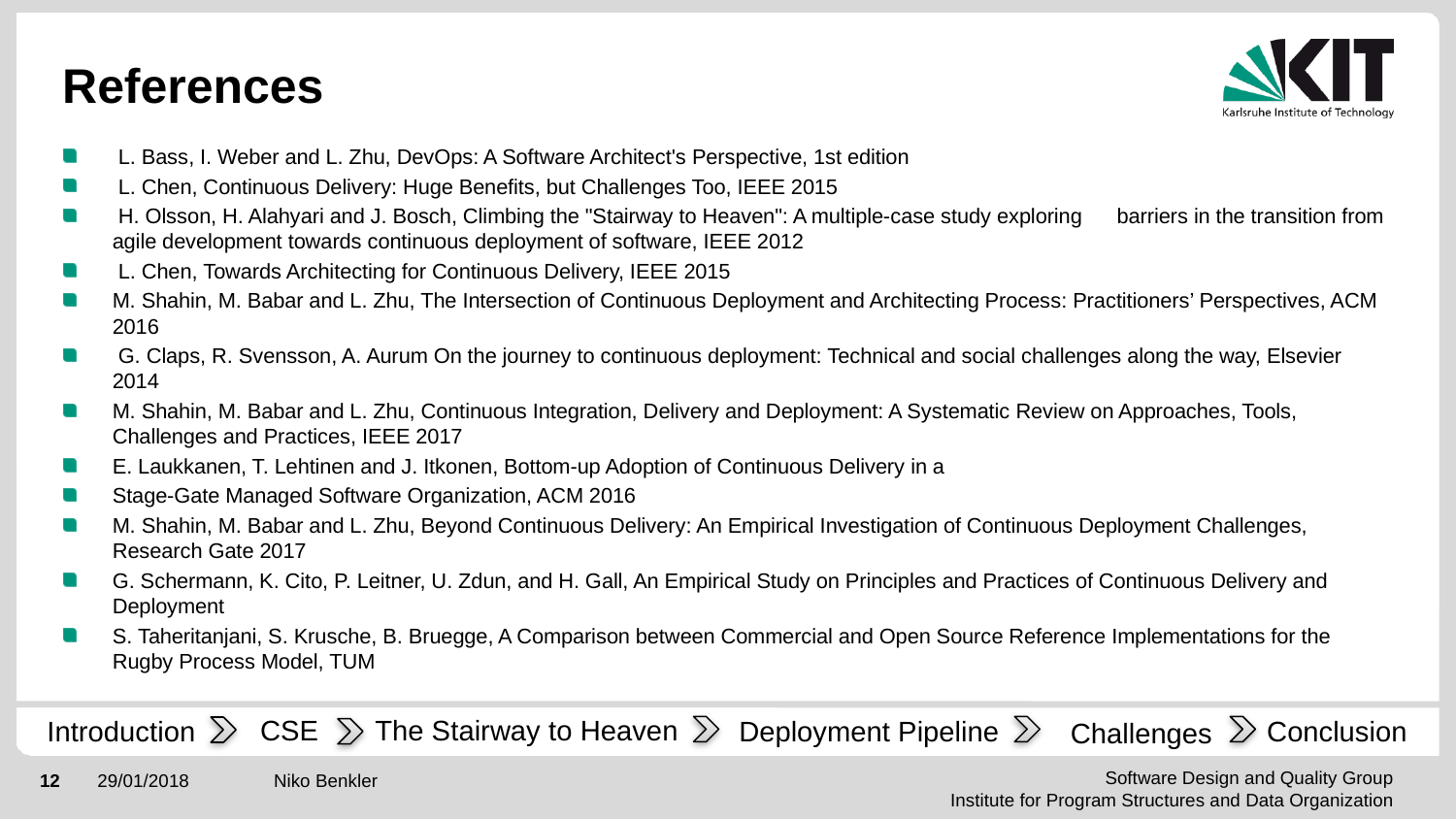

# References
 L. Bass, I. Weber and L. Zhu, DevOps: A Software Architect's Perspective, 1st edition
 L. Chen, Continuous Delivery: Huge Benefits, but Challenges Too, IEEE 2015
 H. Olsson, H. Alahyari and J. Bosch, Climbing the "Stairway to Heaven": A multiple-case study exploring      barriers in the transition from agile development towards continuous deployment of software, IEEE 2012
 L. Chen, Towards Architecting for Continuous Delivery, IEEE 2015
M. Shahin, M. Babar and L. Zhu, The Intersection of Continuous Deployment and Architecting Process: Practitioners’ Perspectives, ACM 2016
 G. Claps, R. Svensson, A. Aurum On the journey to continuous deployment: Technical and social challenges along the way, Elsevier 2014
M. Shahin, M. Babar and L. Zhu, Continuous Integration, Delivery and Deployment: A Systematic Review on Approaches, Tools, Challenges and Practices, IEEE 2017
E. Laukkanen, T. Lehtinen and J. Itkonen, Bottom-up Adoption of Continuous Delivery in a
Stage-Gate Managed Software Organization, ACM 2016
M. Shahin, M. Babar and L. Zhu, Beyond Continuous Delivery: An Empirical Investigation of Continuous Deployment Challenges, Research Gate 2017
G. Schermann, K. Cito, P. Leitner, U. Zdun, and H. Gall, An Empirical Study on Principles and Practices of Continuous Delivery and Deployment
S. Taheritanjani, S. Krusche, B. Bruegge, A Comparison between Commercial and Open Source Reference Implementations for the Rugby Process Model, TUM

The Stairway to Heaven
CSE
Deployment Pipeline
Introduction
Conclusion
Challenges